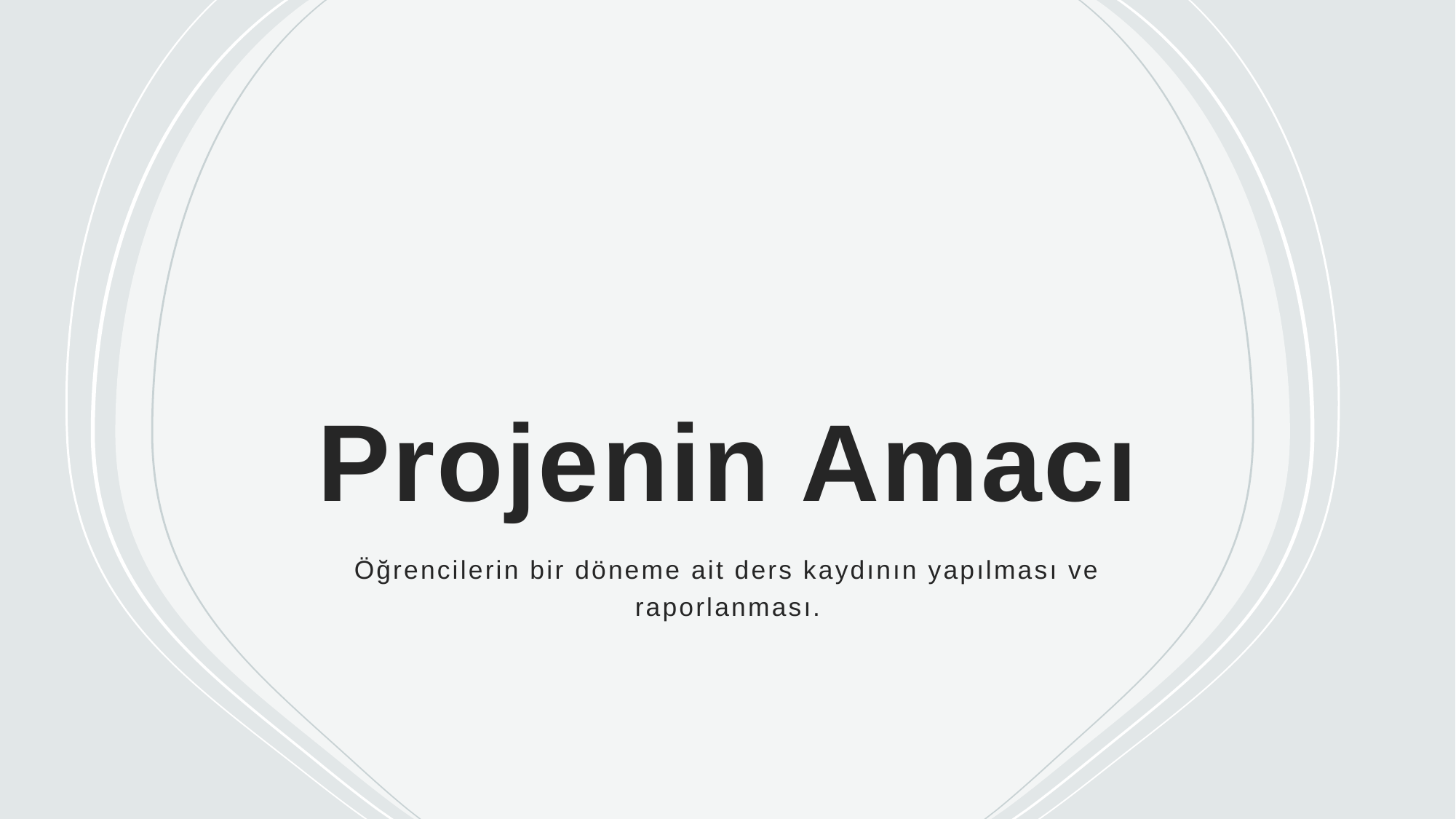

# Projenin Amacı
Öğrencilerin bir döneme ait ders kaydının yapılması ve raporlanması.